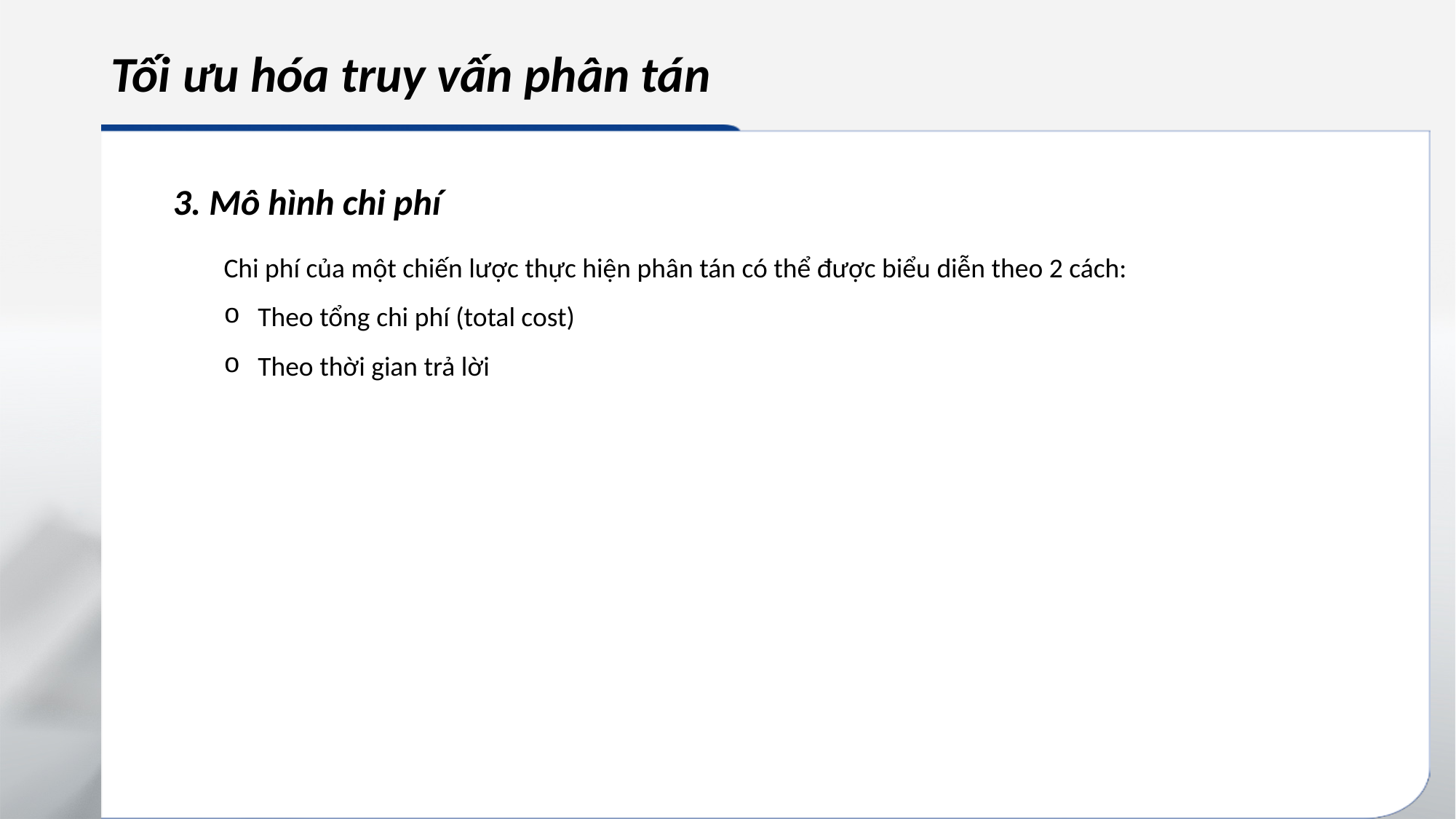

# Tối ưu hóa truy vấn phân tán
3. Mô hình chi phí
Chi phí của một chiến lược thực hiện phân tán có thể được biểu diễn theo 2 cách:
Theo tổng chi phí (total cost)
Theo thời gian trả lời